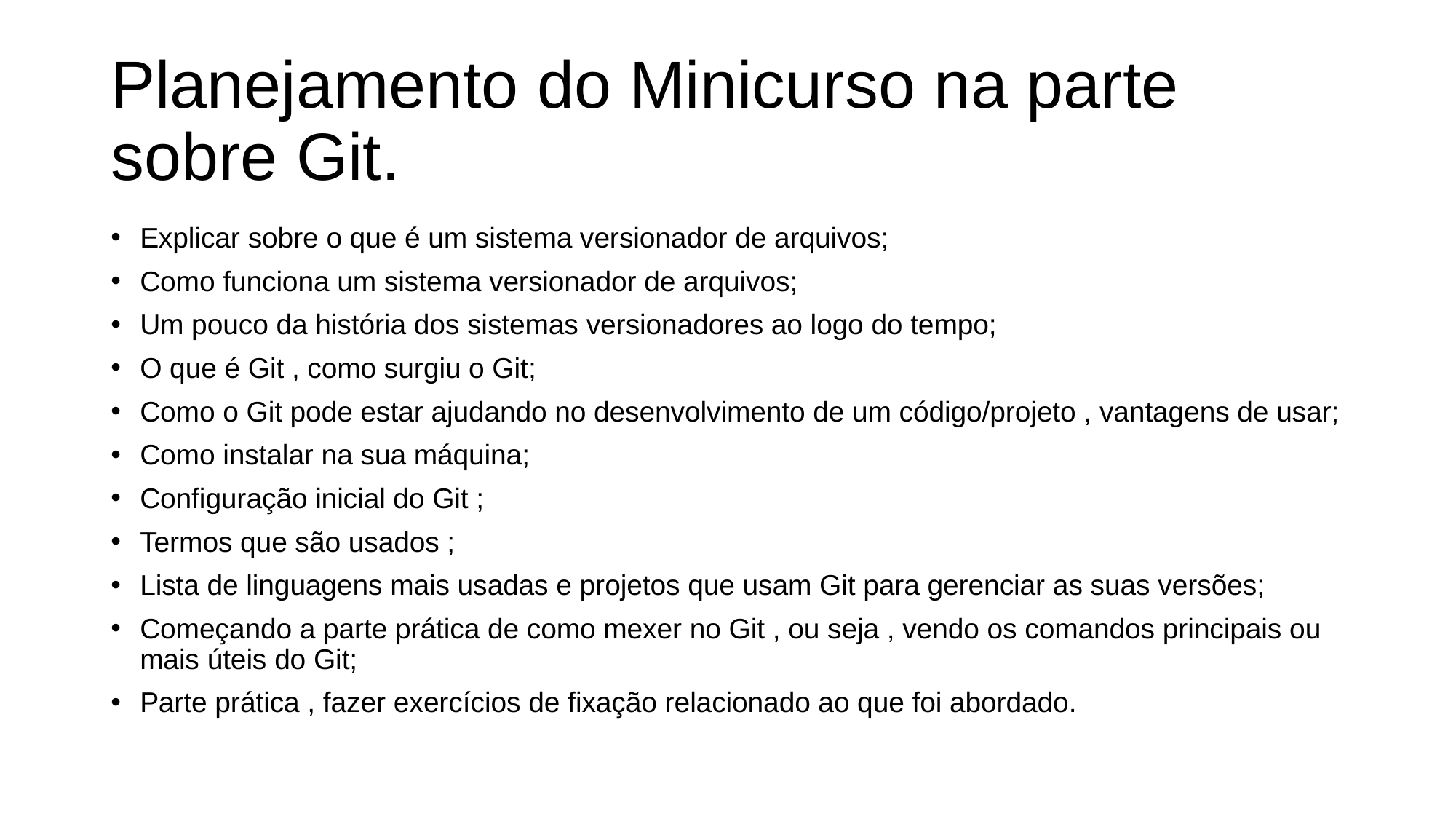

# Planejamento do Minicurso na parte sobre Git.
Explicar sobre o que é um sistema versionador de arquivos;
Como funciona um sistema versionador de arquivos;
Um pouco da história dos sistemas versionadores ao logo do tempo;
O que é Git , como surgiu o Git;
Como o Git pode estar ajudando no desenvolvimento de um código/projeto , vantagens de usar;
Como instalar na sua máquina;
Configuração inicial do Git ;
Termos que são usados ;
Lista de linguagens mais usadas e projetos que usam Git para gerenciar as suas versões;
Começando a parte prática de como mexer no Git , ou seja , vendo os comandos principais ou mais úteis do Git;
Parte prática , fazer exercícios de fixação relacionado ao que foi abordado.